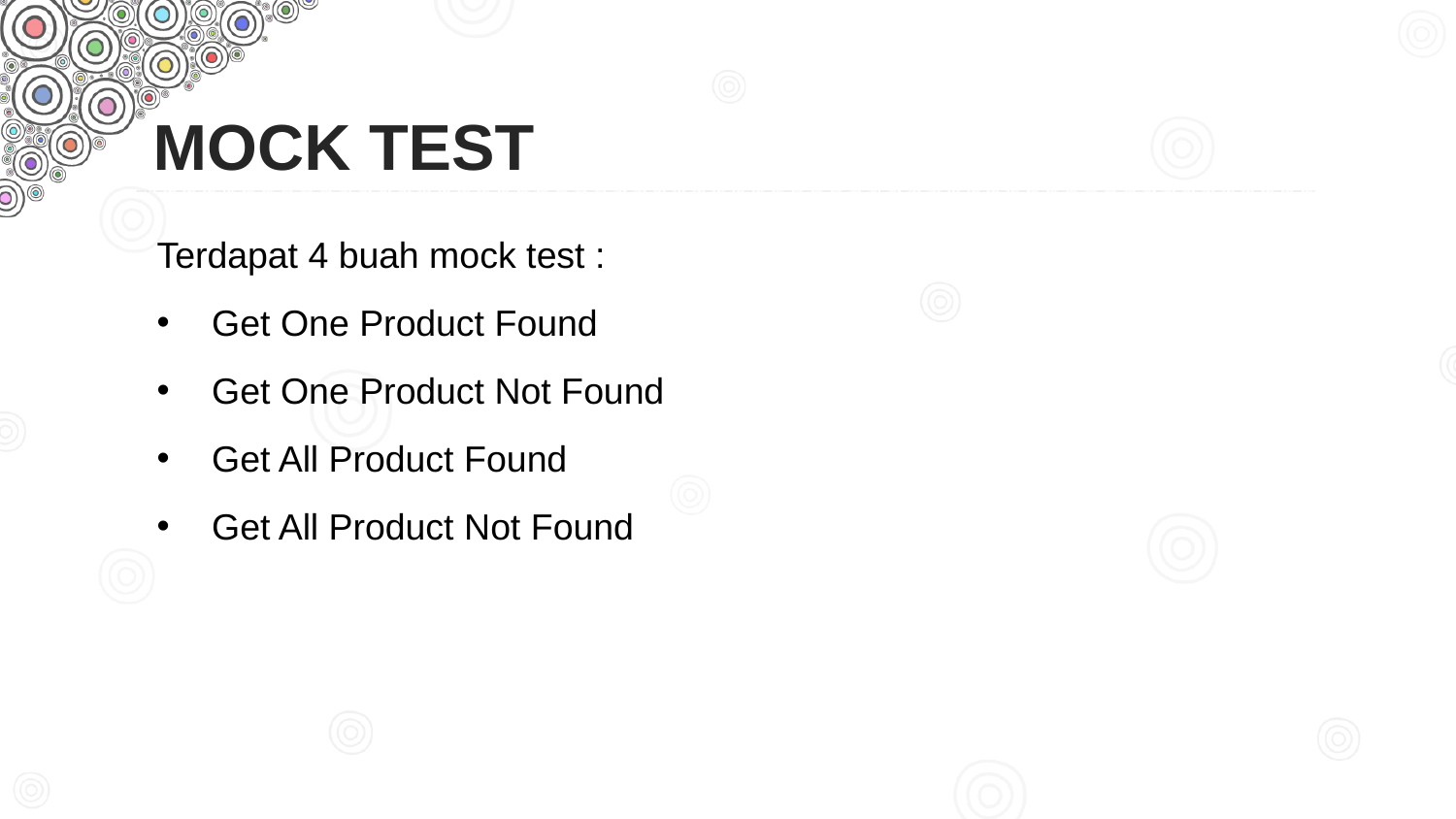

# mock test
Terdapat 4 buah mock test :
Get One Product Found
Get One Product Not Found
Get All Product Found
Get All Product Not Found